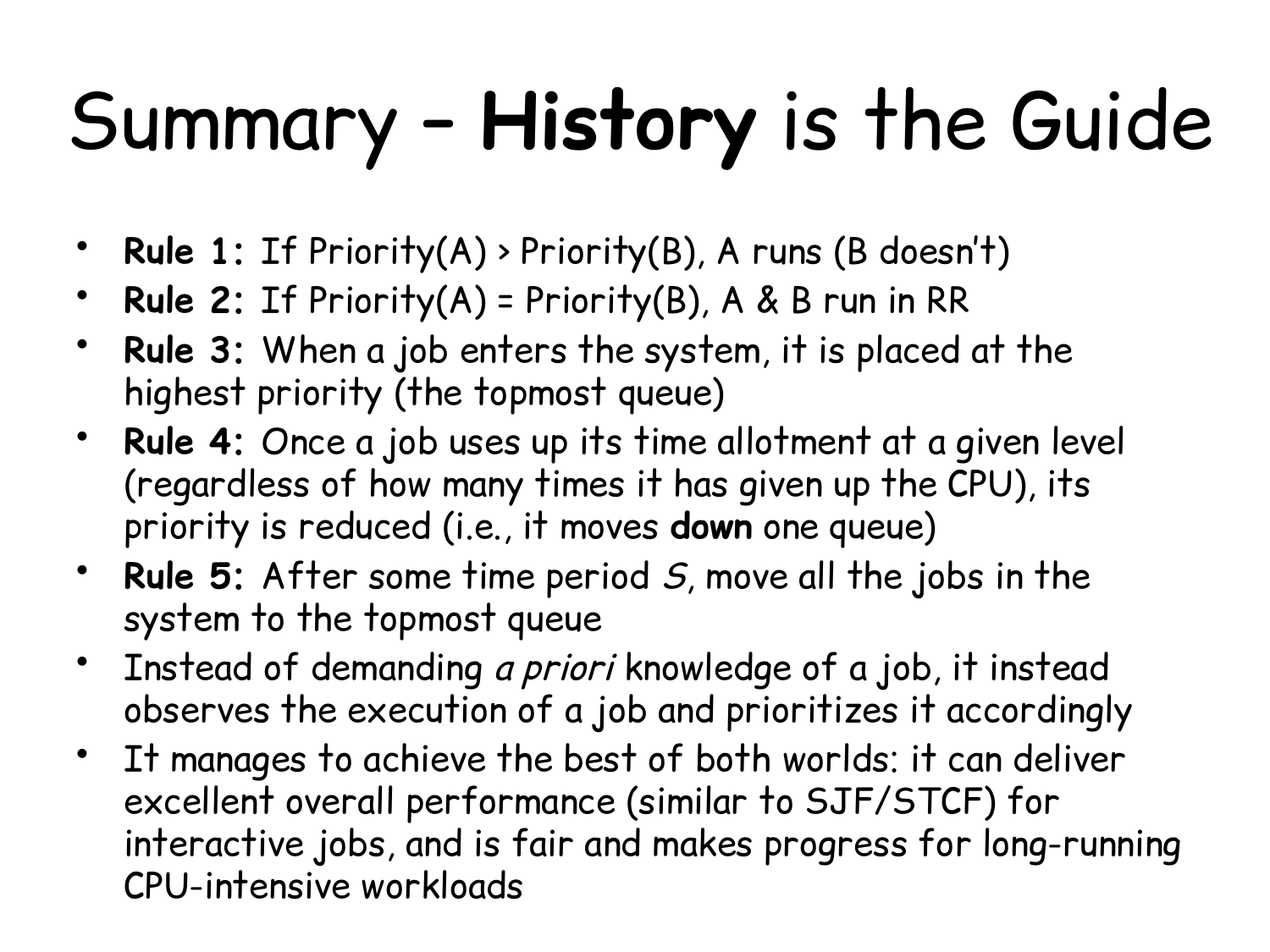

# Summary – History is the Guide
Rule 1: If Priority(A) > Priority(B), A runs (B doesn’t)
Rule 2: If Priority(A) = Priority(B), A & B run in RR
Rule 3: When a job enters the system, it is placed at the highest priority (the topmost queue)
Rule 4: Once a job uses up its time allotment at a given level (regardless of how many times it has given up the CPU), its priority is reduced (i.e., it moves down one queue)
Rule 5: After some time period S, move all the jobs in the system to the topmost queue
Instead of demanding a priori knowledge of a job, it instead observes the execution of a job and prioritizes it accordingly
It manages to achieve the best of both worlds: it can deliver excellent overall performance (similar to SJF/STCF) for interactive jobs, and is fair and makes progress for long-running CPU-intensive workloads